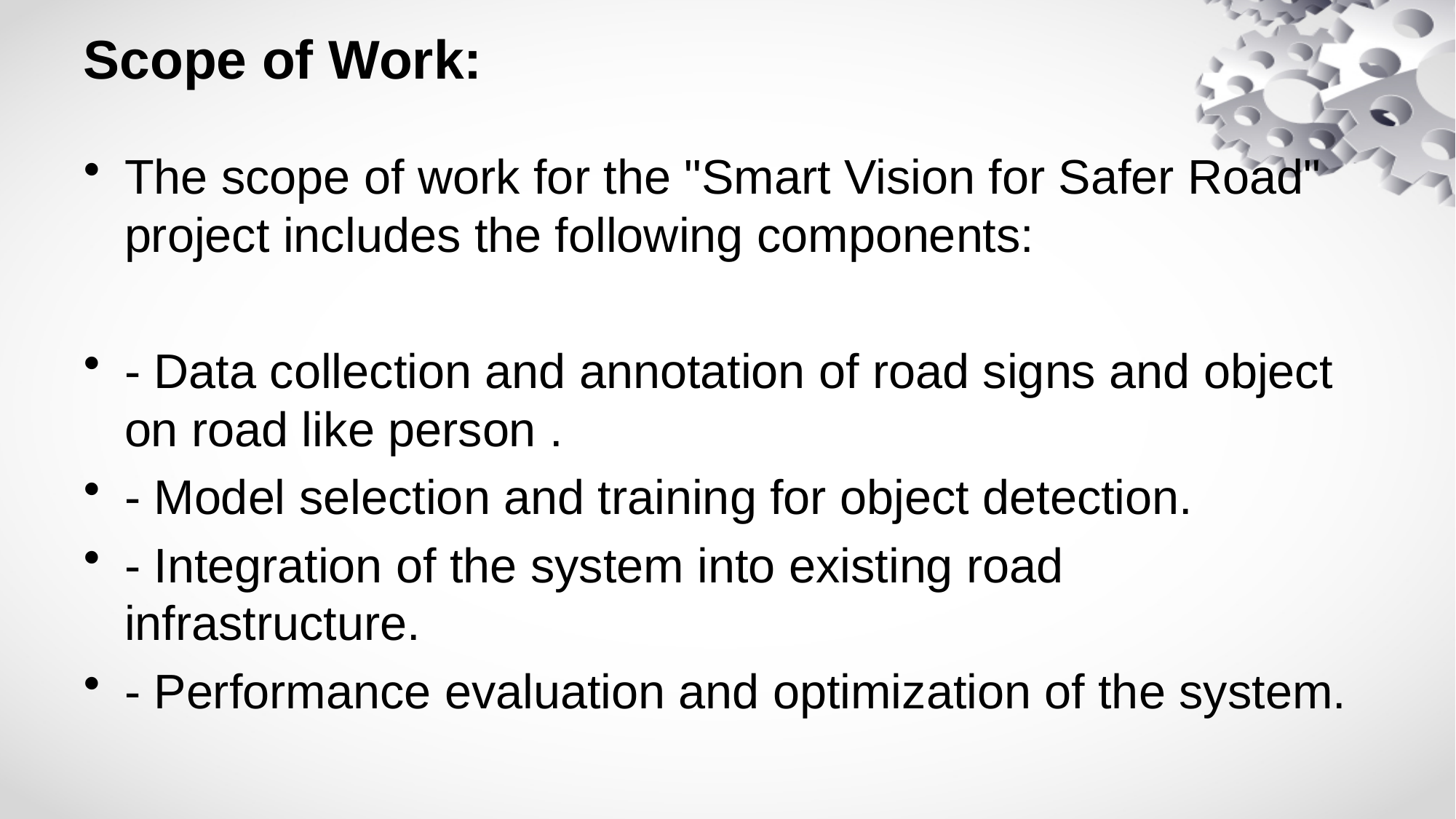

# Scope of Work:
The scope of work for the "Smart Vision for Safer Road" project includes the following components:

- Data collection and annotation of road signs and object on road like person .
- Model selection and training for object detection.
- Integration of the system into existing road infrastructure.
- Performance evaluation and optimization of the system.